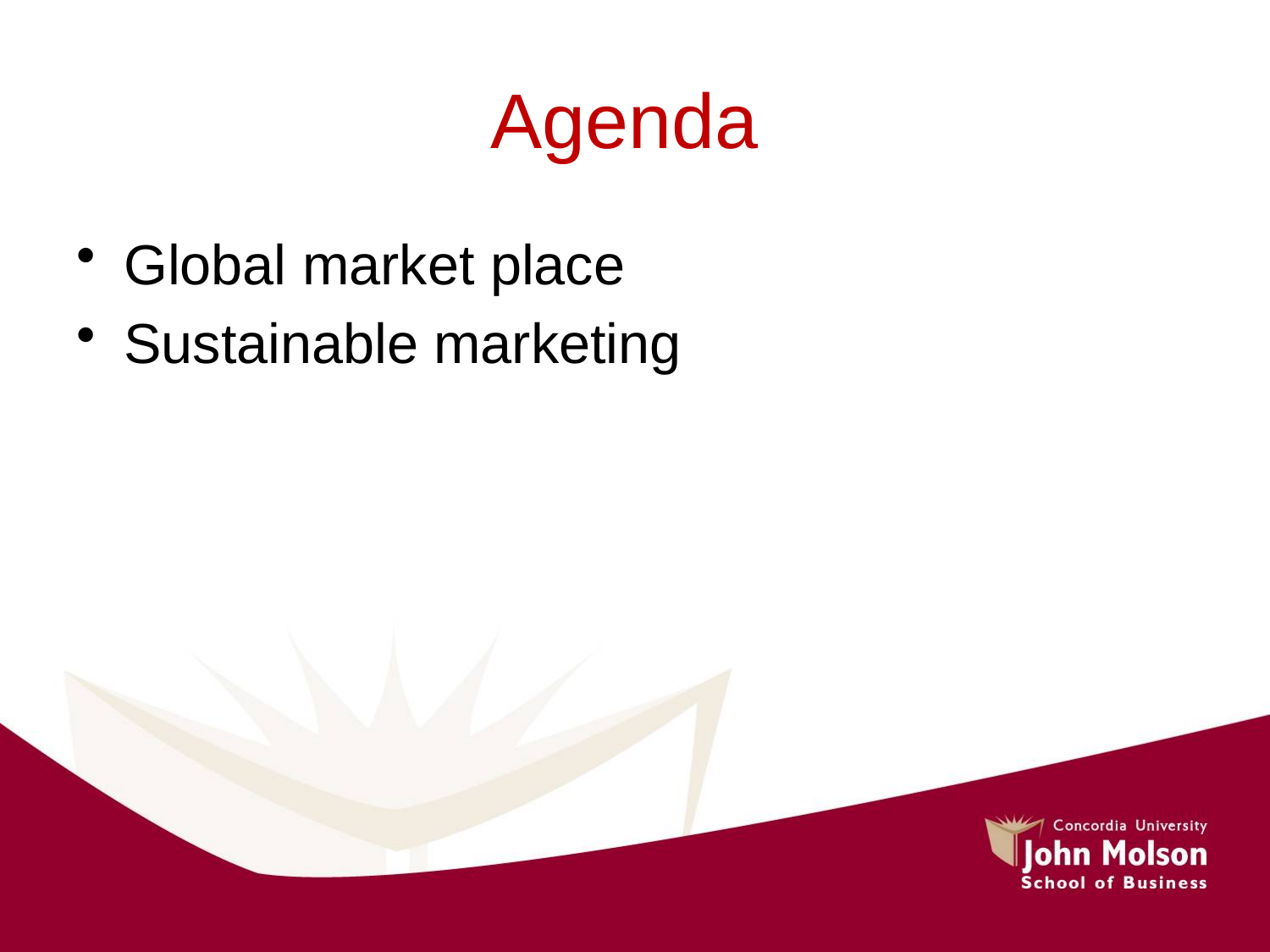

# Agenda
Global market place
Sustainable marketing